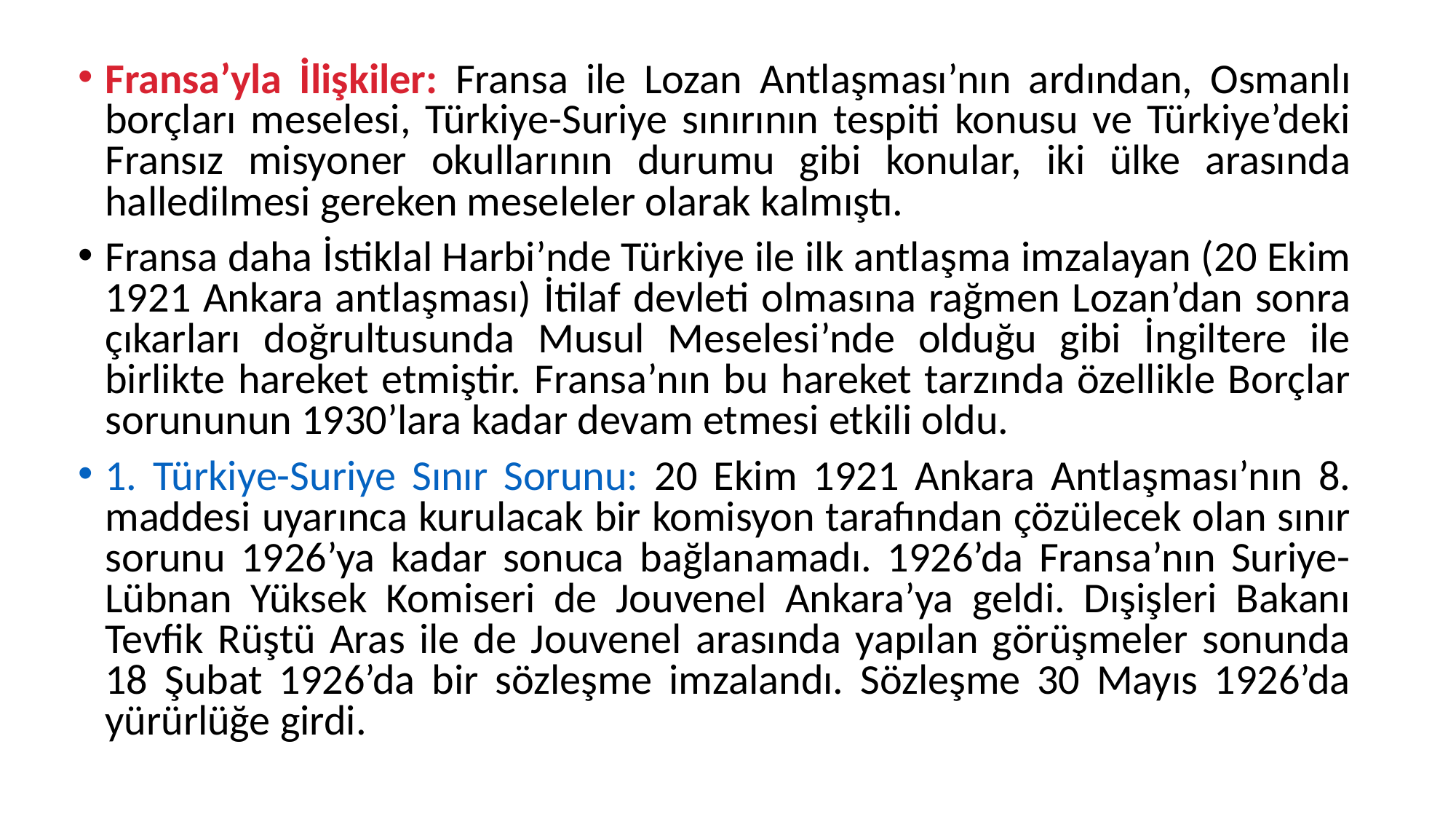

Fransa’yla İlişkiler: Fransa ile Lozan Antlaşması’nın ardından, Osmanlı borçları meselesi, Türkiye-Suriye sınırının tespiti konusu ve Türkiye’deki Fransız misyoner okullarının durumu gibi konular, iki ülke arasında halledilmesi gereken meseleler olarak kalmıştı.
Fransa daha İstiklal Harbi’nde Türkiye ile ilk antlaşma imzalayan (20 Ekim 1921 Ankara antlaşması) İtilaf devleti olmasına rağmen Lozan’dan sonra çıkarları doğrultusunda Musul Meselesi’nde olduğu gibi İngiltere ile birlikte hareket etmiştir. Fransa’nın bu hareket tarzında özellikle Borçlar sorununun 1930’lara kadar devam etmesi etkili oldu.
1. Türkiye-Suriye Sınır Sorunu: 20 Ekim 1921 Ankara Antlaşması’nın 8. maddesi uyarınca kurulacak bir komisyon tarafından çözülecek olan sınır sorunu 1926’ya kadar sonuca bağlanamadı. 1926’da Fransa’nın Suriye-Lübnan Yüksek Komiseri de Jouvenel Ankara’ya geldi. Dışişleri Bakanı Tevfik Rüştü Aras ile de Jouvenel arasında yapılan görüşmeler sonunda 18 Şubat 1926’da bir sözleşme imzalandı. Sözleşme 30 Mayıs 1926’da yürürlüğe girdi.